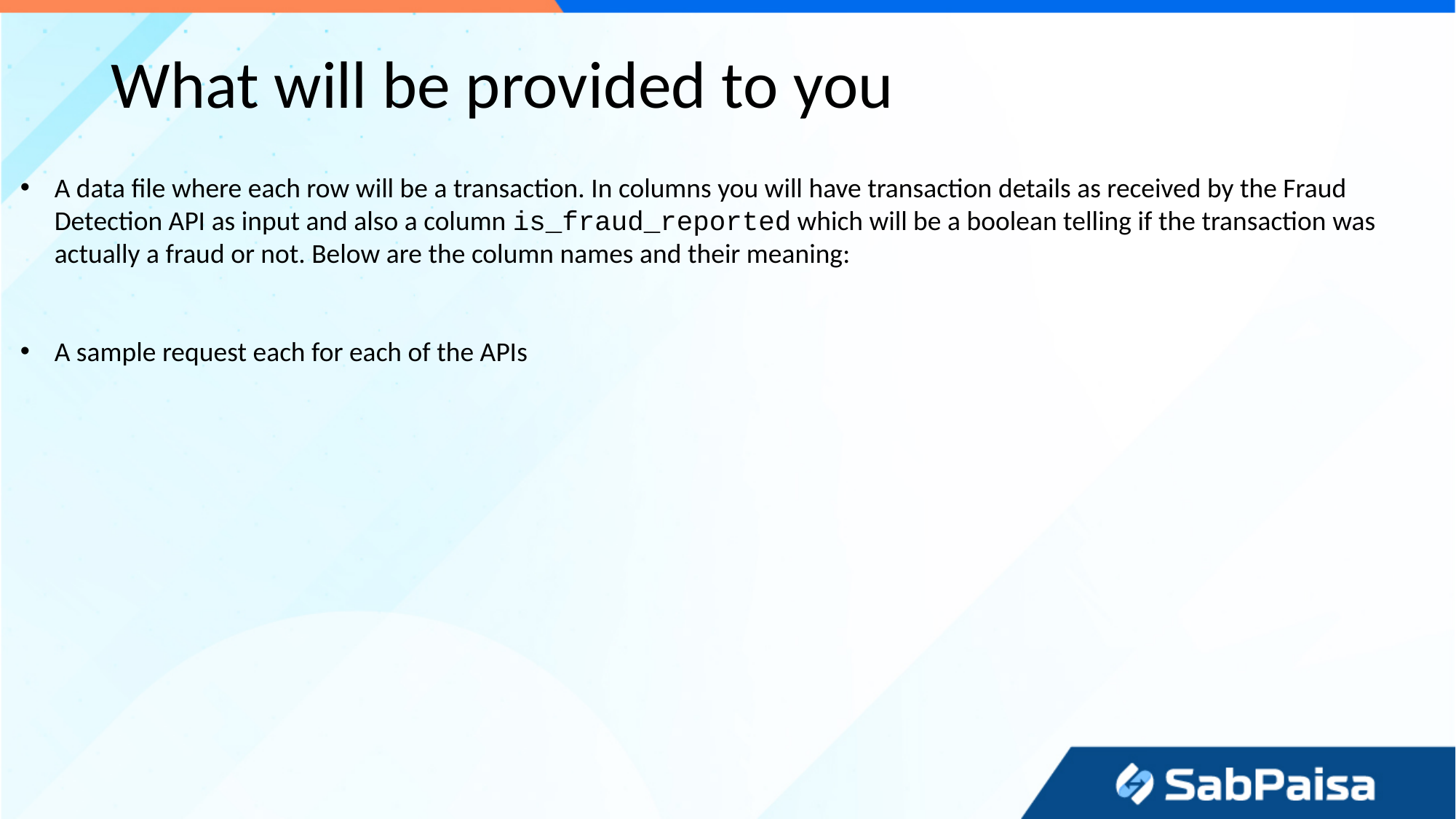

# What will be provided to you

A data file where each row will be a transaction. In columns you will have transaction details as received by the Fraud Detection API as input and also a column is_fraud_reported which will be a boolean telling if the transaction was actually a fraud or not. Below are the column names and their meaning:
A sample request each for each of the APIs